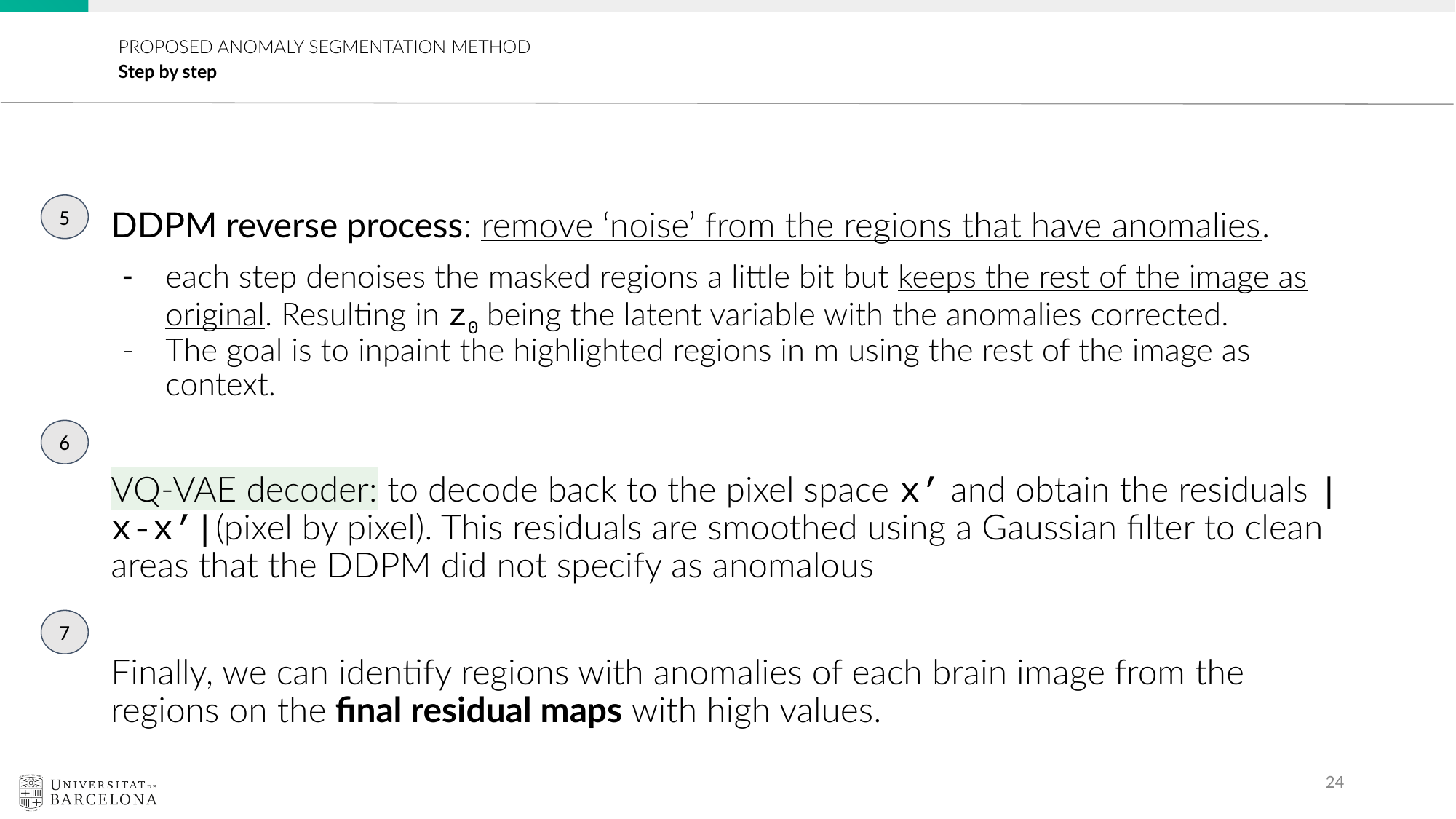

PROPOSED ANOMALY SEGMENTATION METHOD
Step by step

DDPM reverse process: remove ‘noise’ from the regions that have anomalies.
each step denoises the masked regions a little bit but keeps the rest of the image as original. Resulting in z0 being the latent variable with the anomalies corrected.
The goal is to inpaint the highlighted regions in m using the rest of the image as context.

VQ-VAE decoder: to decode back to the pixel space x’ and obtain the residuals |x-x’|(pixel by pixel). This residuals are smoothed using a Gaussian filter to clean areas that the DDPM did not specify as anomalous

Finally, we can identify regions with anomalies of each brain image from the regions on the final residual maps with high values.

5
6
7
24